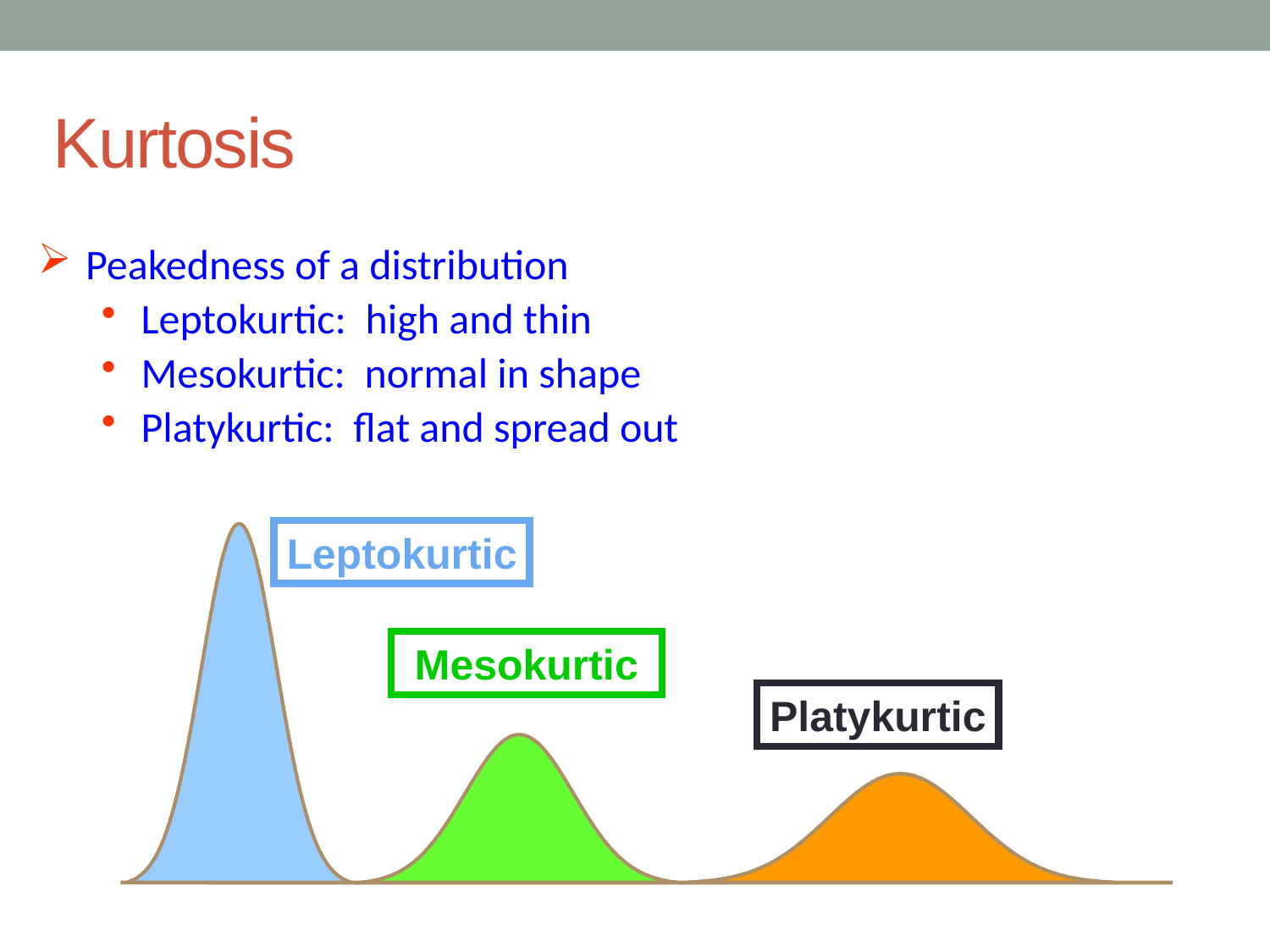

Kurtosis
Peakedness of a distribution
Leptokurtic:  high and thin
Mesokurtic:  normal in shape
Platykurtic:  flat and spread out
Leptokurtic

Mesokurtic
Platykurtic